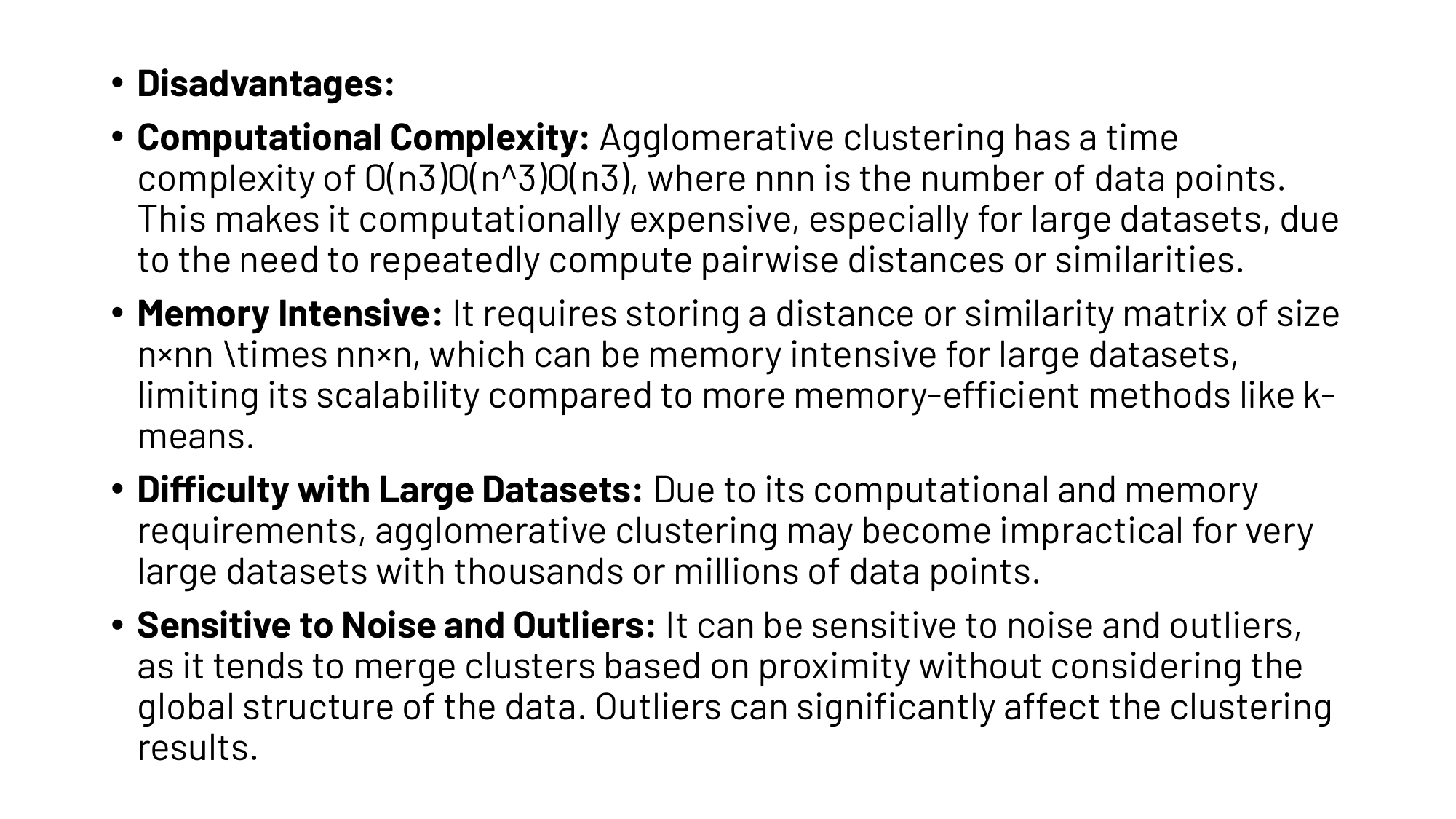

Disadvantages:
Computational Complexity: Agglomerative clustering has a time complexity of O(n3)O(n^3)O(n3), where nnn is the number of data points. This makes it computationally expensive, especially for large datasets, due to the need to repeatedly compute pairwise distances or similarities.
Memory Intensive: It requires storing a distance or similarity matrix of size n×nn \times nn×n, which can be memory intensive for large datasets, limiting its scalability compared to more memory-efficient methods like k-means.
Difficulty with Large Datasets: Due to its computational and memory requirements, agglomerative clustering may become impractical for very large datasets with thousands or millions of data points.
Sensitive to Noise and Outliers: It can be sensitive to noise and outliers, as it tends to merge clusters based on proximity without considering the global structure of the data. Outliers can significantly affect the clustering results.